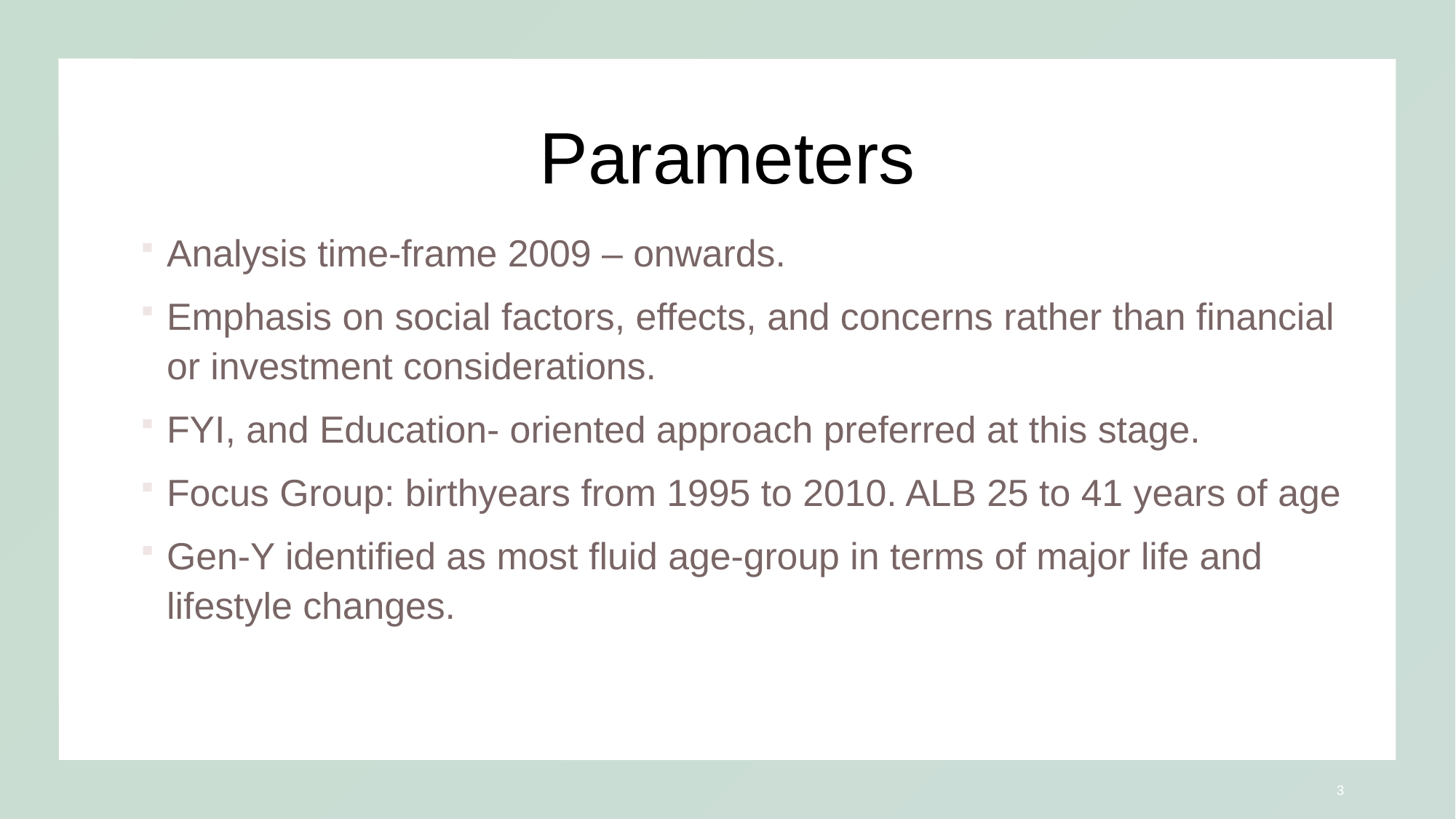

# Parameters

Analysis time-frame 2009 – onwards.
Emphasis on social factors, effects, and concerns rather than financial or investment considerations.
FYI, and Education- oriented approach preferred at this stage.
Focus Group: birthyears from 1995 to 2010. ALB 25 to 41 years of age
Gen-Y identified as most fluid age-group in terms of major life and lifestyle changes.
3